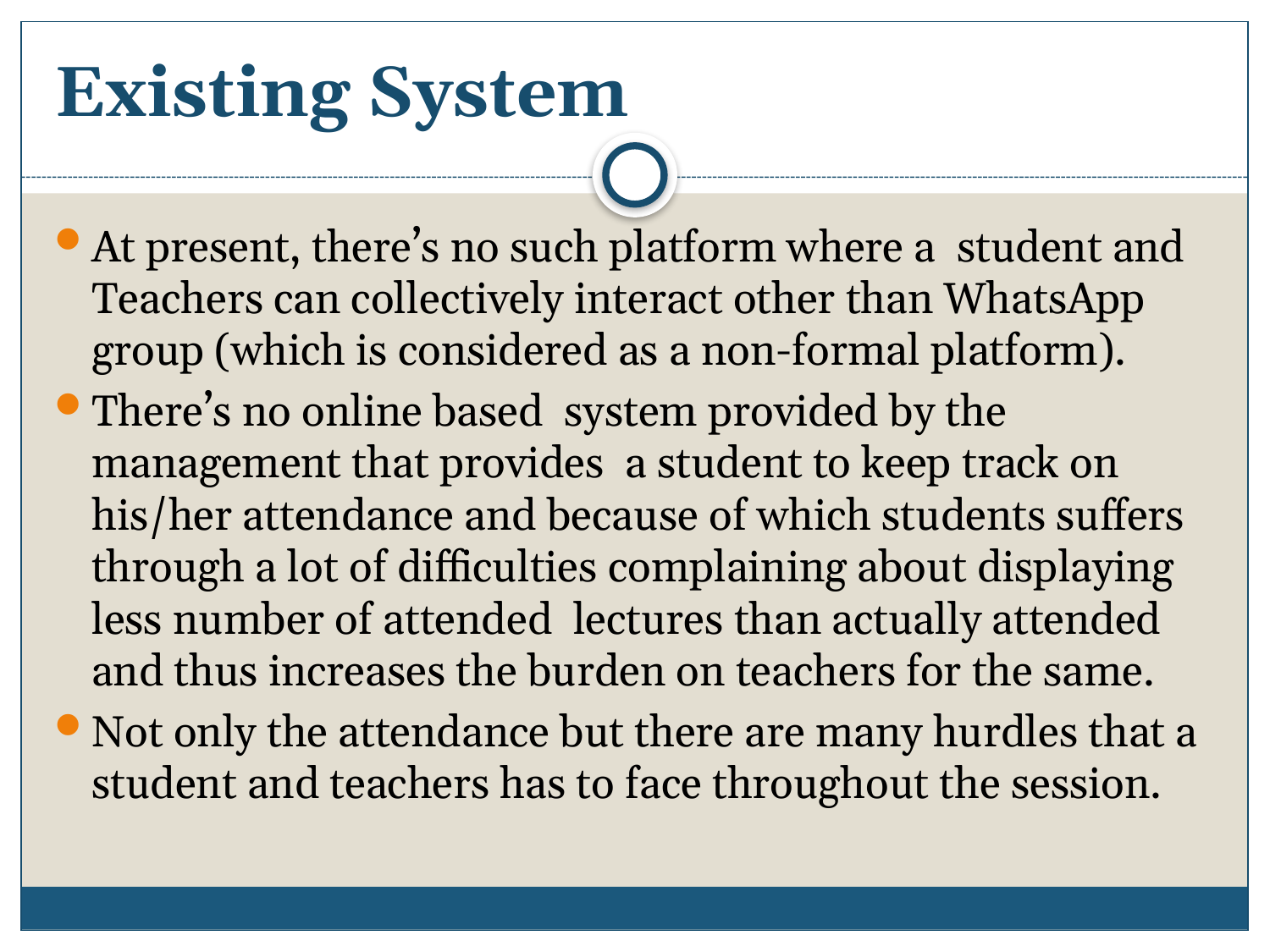

# Existing System
At present, there’s no such platform where a  student and Teachers can collectively interact other than WhatsApp group (which is considered as a non-formal platform).
There’s no online based  system provided by the management that provides  a student to keep track on his/her attendance and because of which students suffers through a lot of difficulties complaining about displaying less number of attended  lectures than actually attended and thus increases the burden on teachers for the same.
Not only the attendance but there are many hurdles that a student and teachers has to face throughout the session.